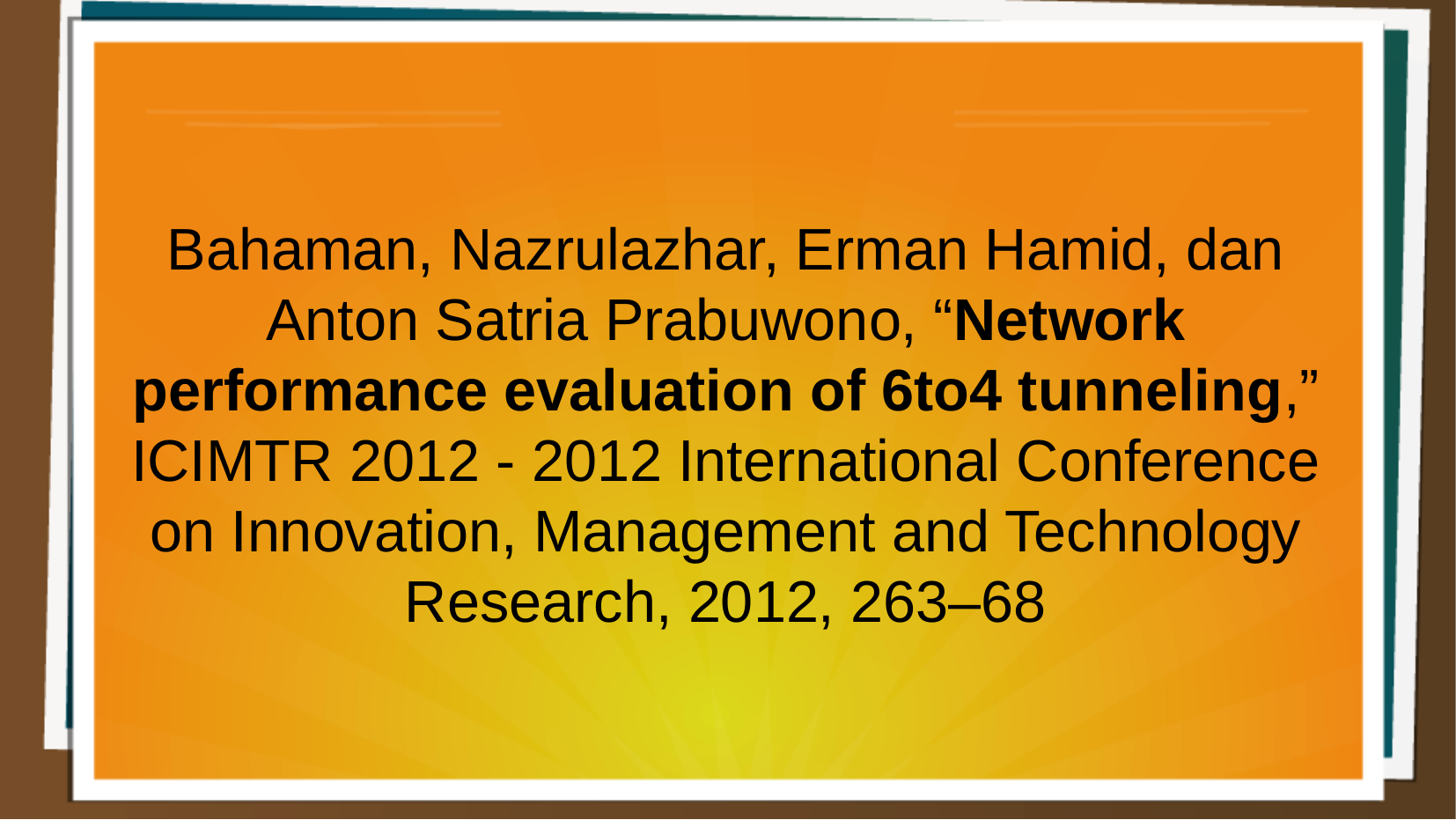

Bahaman, Nazrulazhar, Erman Hamid, dan Anton Satria Prabuwono, “Network performance evaluation of 6to4 tunneling,” ICIMTR 2012 - 2012 International Conference on Innovation, Management and Technology Research, 2012, 263–68